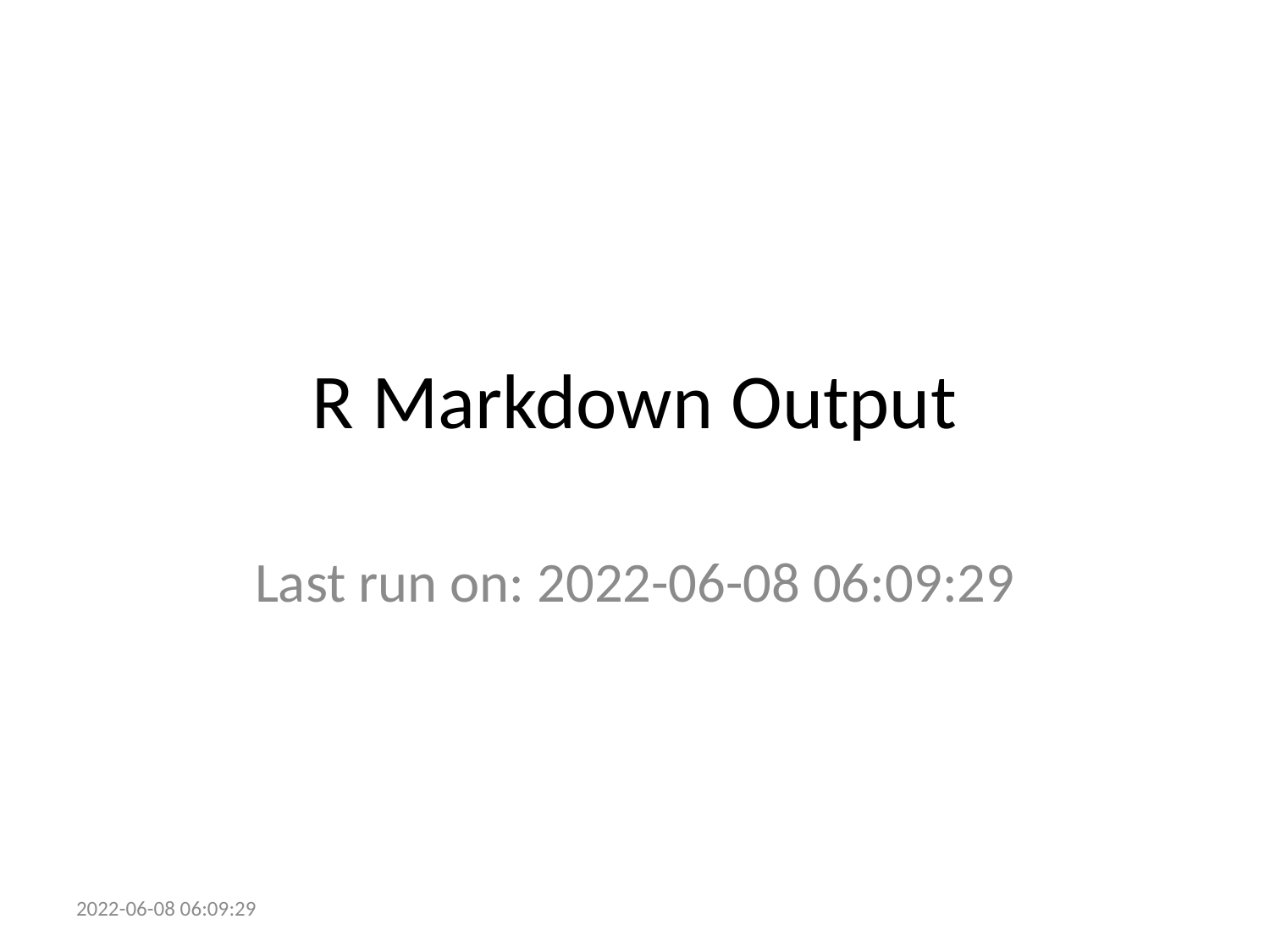

# R Markdown Output
Last run on: 2022-06-08 06:09:29
2022-06-08 06:09:29